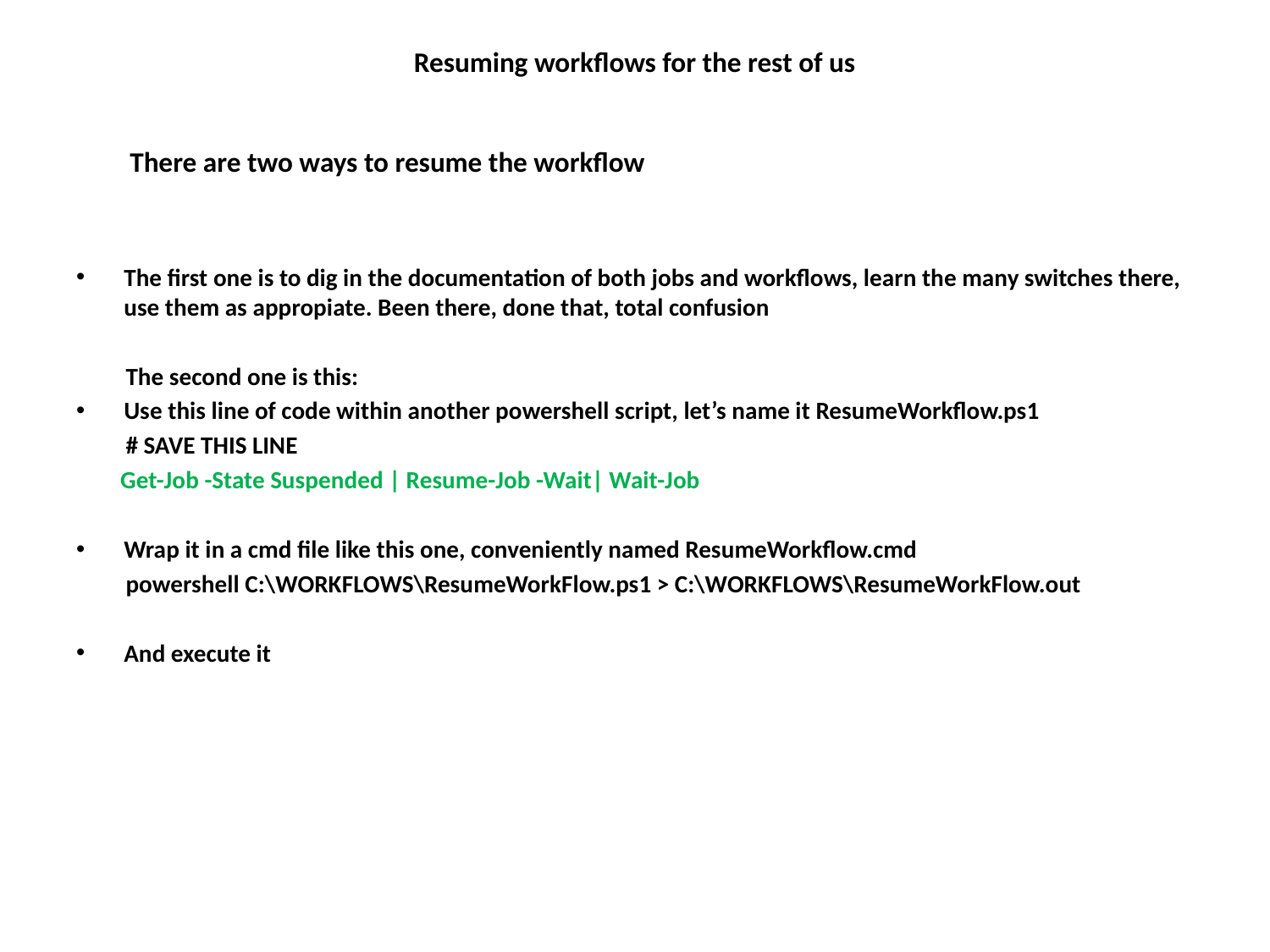

# Resuming workflows for the rest of us
           There are two ways to resume the workflow

The first one is to dig in the documentation of both jobs and workflows, learn the many switches there, use them as appropiate. Been there, done that, total confusion

         The second one is this:
Use this line of code within another powershell script, let’s name it ResumeWorkflow.ps1
         # SAVE THIS LINE
        Get-Job -State Suspended | Resume-Job -Wait| Wait-Job

Wrap it in a cmd file like this one, conveniently named ResumeWorkflow.cmd
         powershell C:\WORKFLOWS\ResumeWorkFlow.ps1 > C:\WORKFLOWS\ResumeWorkFlow.out

And execute it